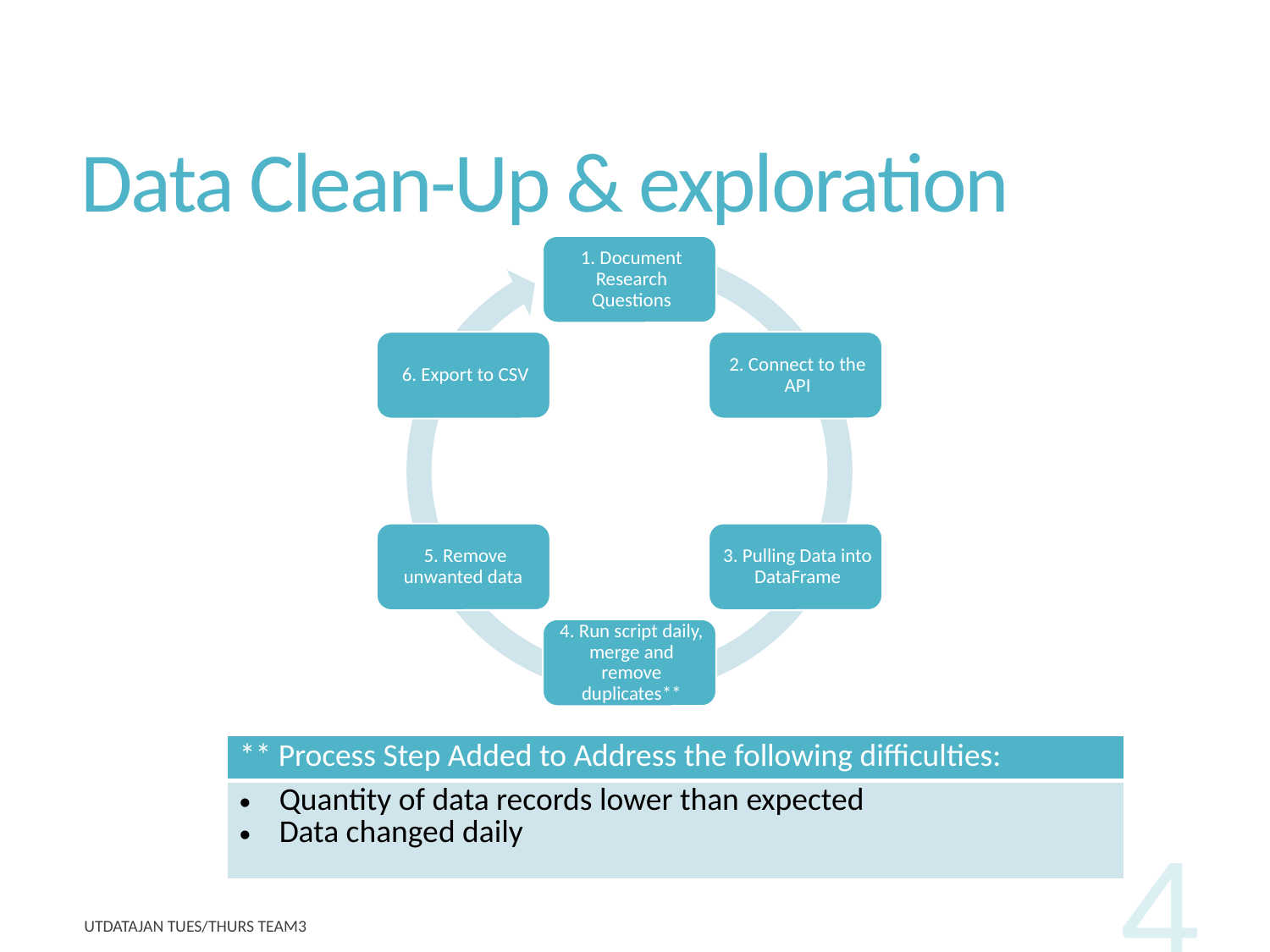

# Data Clean-Up & exploration
1. Document Research Questions
2. Connect to the API
3. Pulling Data into DataFrame
4. Run script daily, merge and remove duplicates**
5. Remove unwanted data
6. Export to CSV
| \*\* Process Step Added to Address the following difficulties: |
| --- |
| Quantity of data records lower than expected Data changed daily |
4
UTDataJan Tues/Thurs Team3